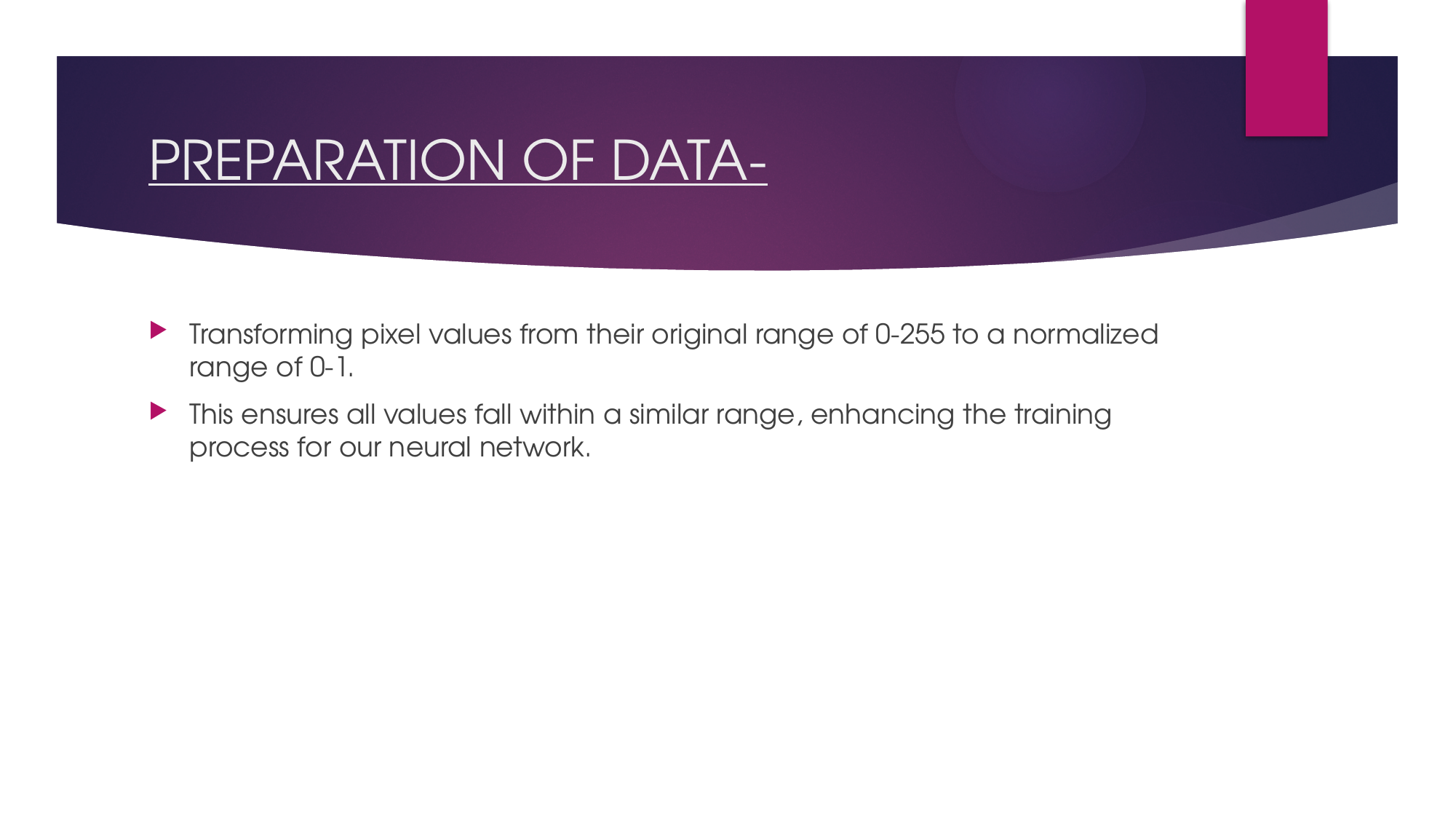

# PREPARATION OF DATA-
Transforming pixel values from their original range of 0-255 to a normalized range of 0-1.
This ensures all values fall within a similar range, enhancing the training process for our neural network.